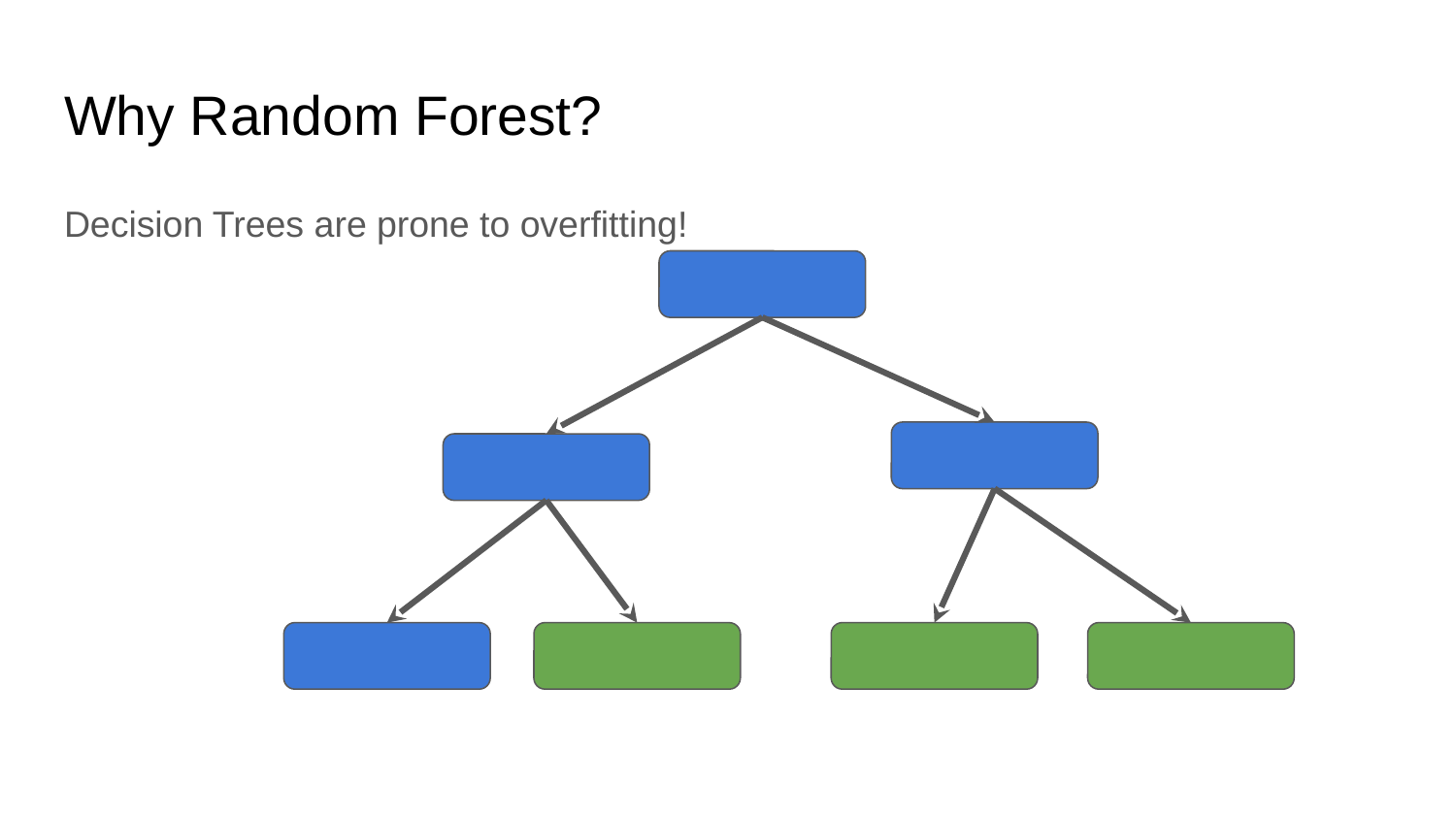

# Why Random Forest?
Decision Trees are prone to overfitting!